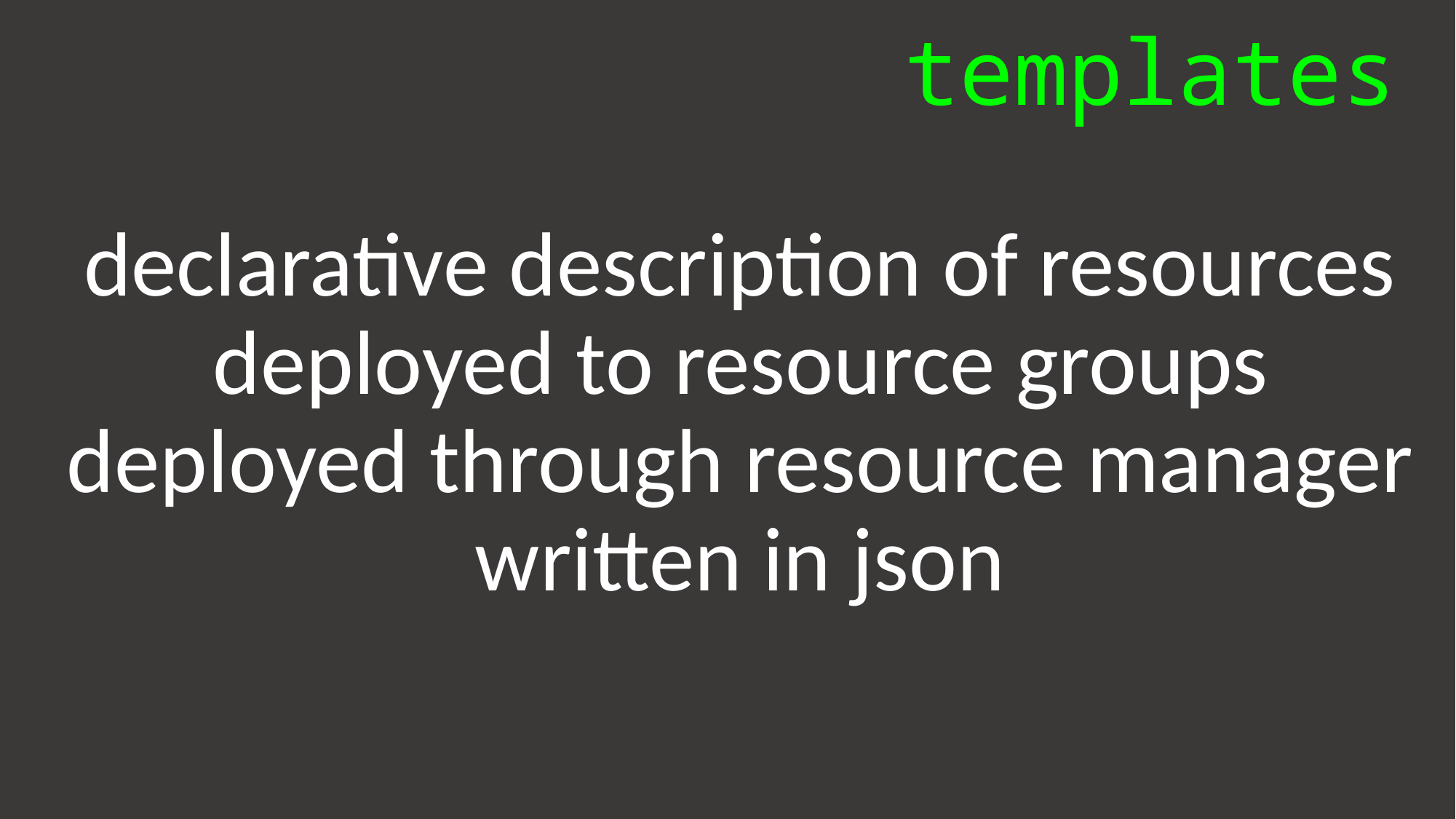

# templates
declarative description of resources
deployed to resource groups
deployed through resource manager
written in json